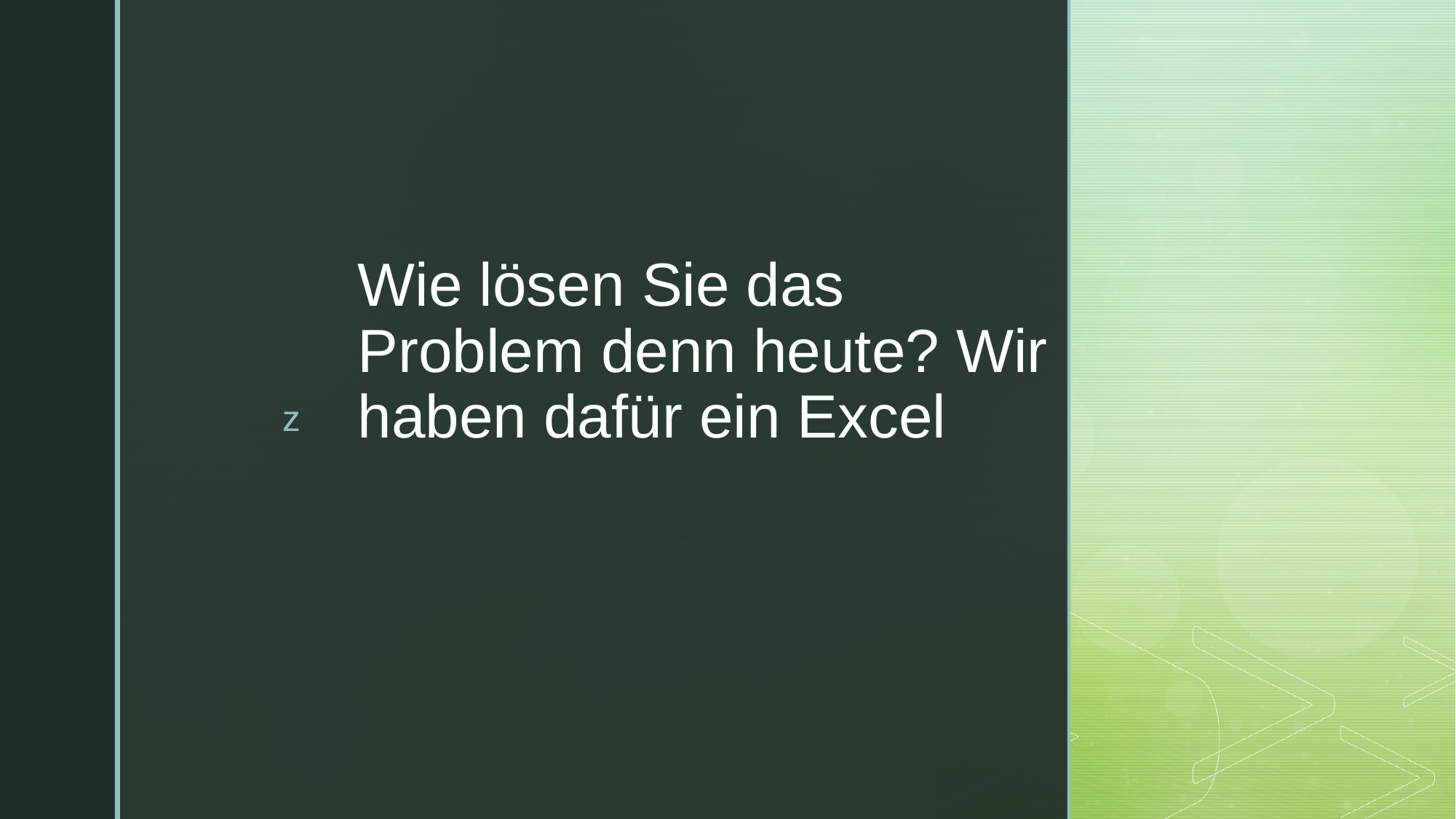

# Wie lösen Sie das Problem denn heute? Wir haben dafür ein Excel